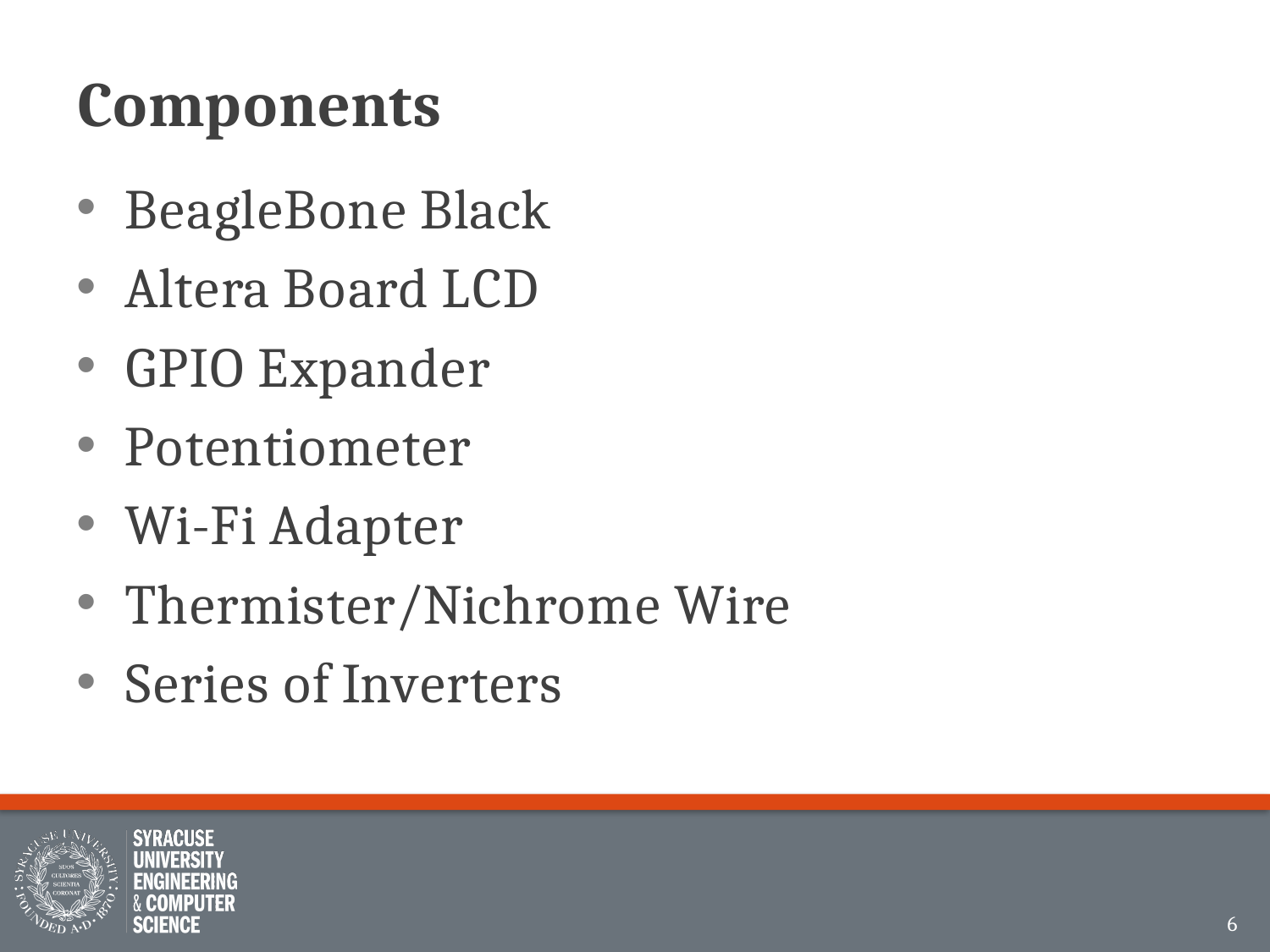

# Components
BeagleBone Black
Altera Board LCD
GPIO Expander
Potentiometer
Wi-Fi Adapter
Thermister/Nichrome Wire
Series of Inverters
6